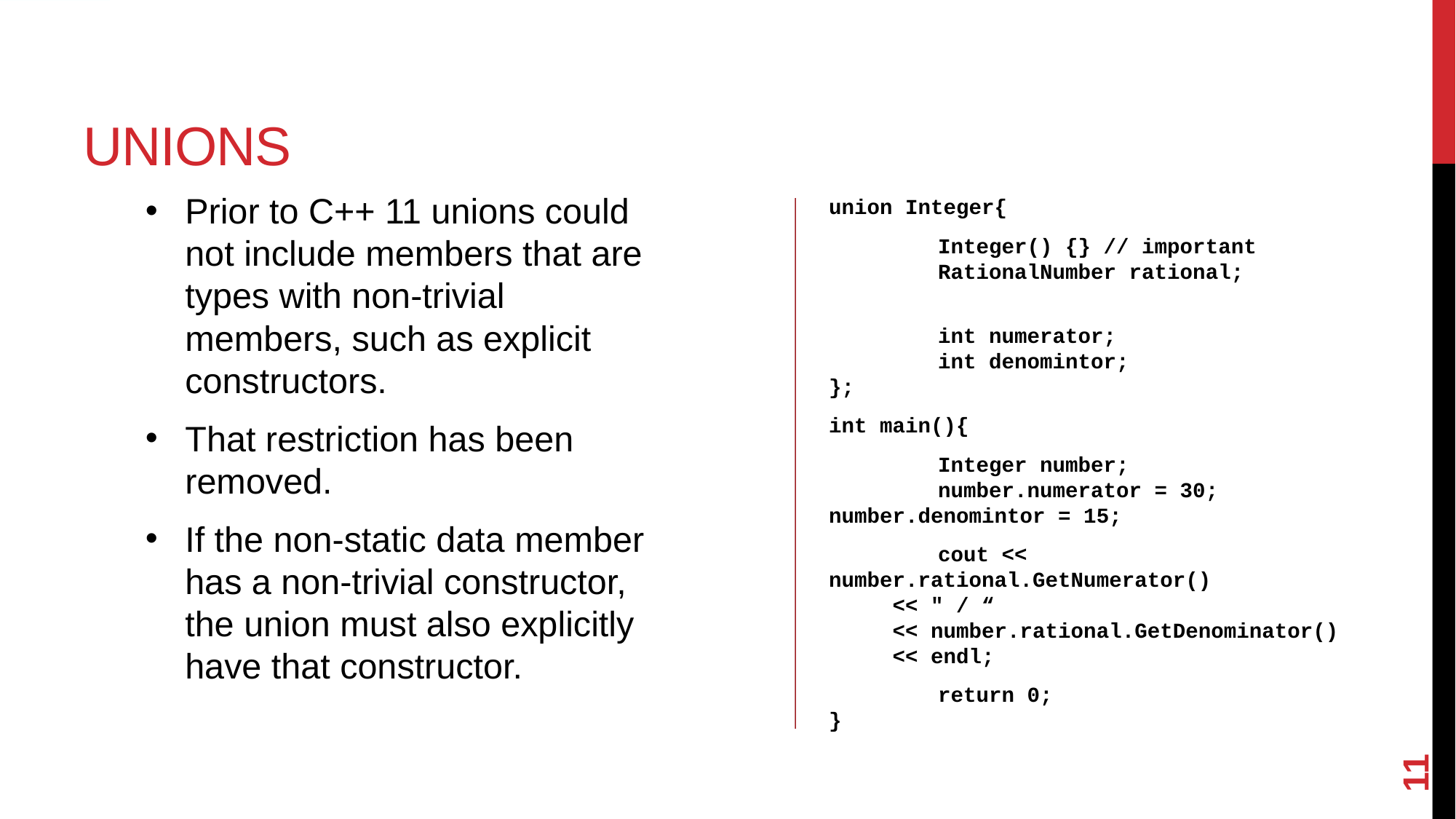

# unions
Prior to C++ 11 unions could not include members that are types with non-trivial members, such as explicit constructors.
That restriction has been removed.
If the non-static data member has a non-trivial constructor, the union must also explicitly have that constructor.
union Integer{
	Integer() {} // important
	RationalNumber rational;
	int numerator;
	int denomintor;
};
int main(){
	Integer number;
	number.numerator = 30;	number.denomintor = 15;
	cout << number.rational.GetNumerator()
     << " / “
     << number.rational.GetDenominator()
     << endl;
	return 0;
}
11